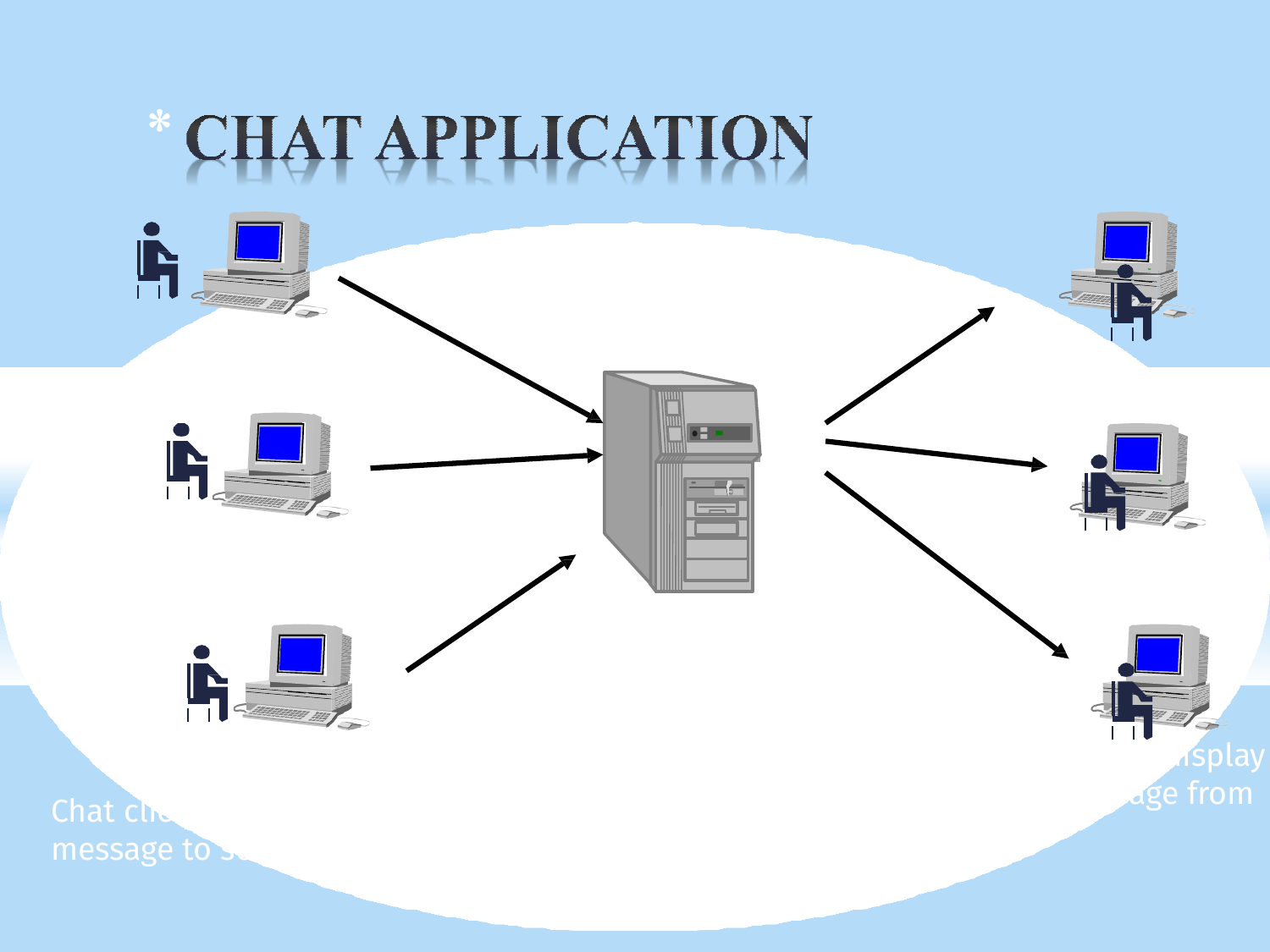

# *

Chat server aggregates  message from all users and  sends to all clients

Other user’s clients display  aggregated message from  chat server
Chat clients send user’s
message to server